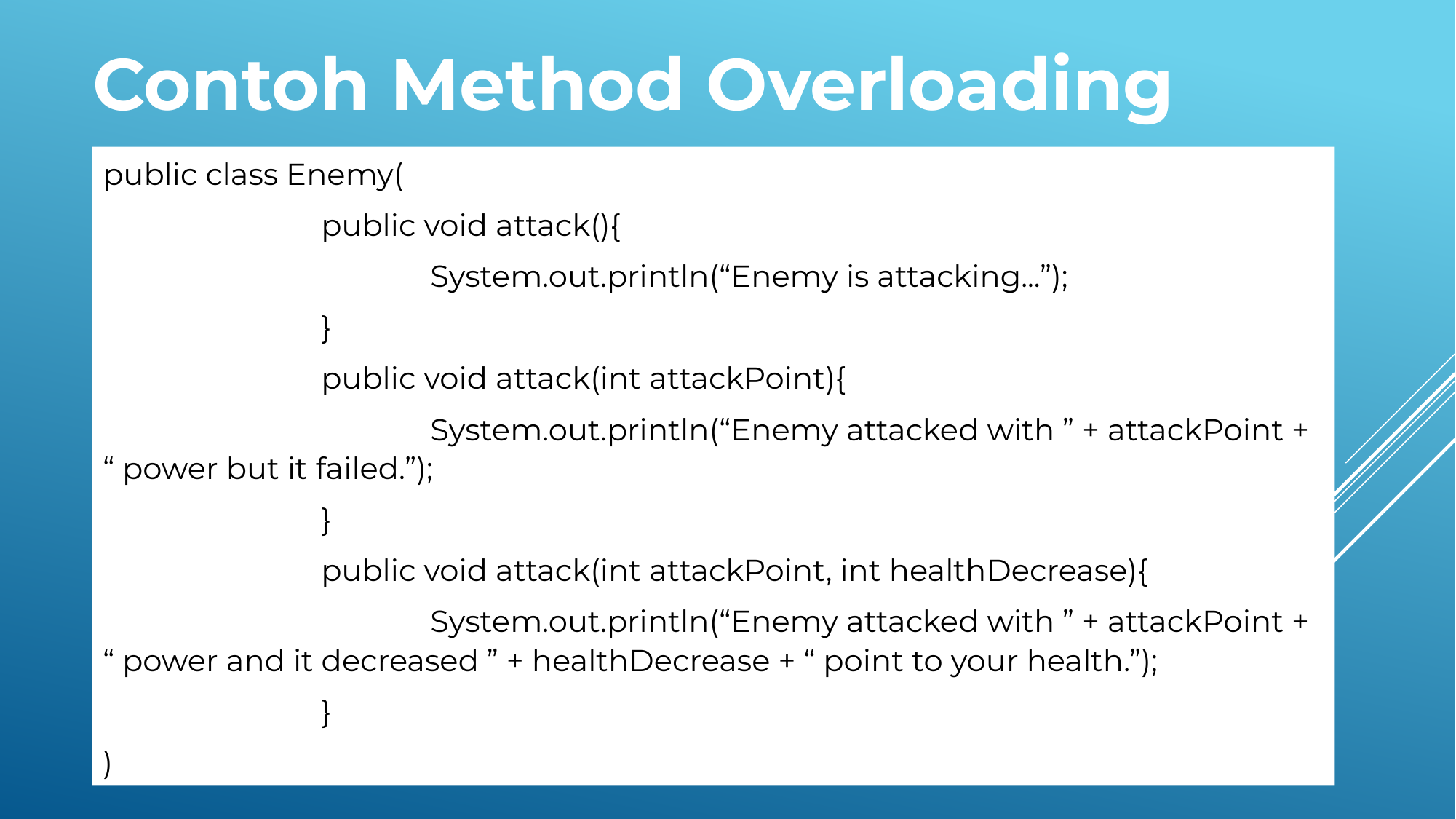

Contoh Method Overloading
public class Enemy(
		public void attack(){
			System.out.println(“Enemy is attacking...”);
		}
		public void attack(int attackPoint){
			System.out.println(“Enemy attacked with ” + attackPoint + “ power but it failed.”);
		}
		public void attack(int attackPoint, int healthDecrease){
			System.out.println(“Enemy attacked with ” + attackPoint + “ power and it decreased ” + healthDecrease + “ point to your health.”);
		}
)